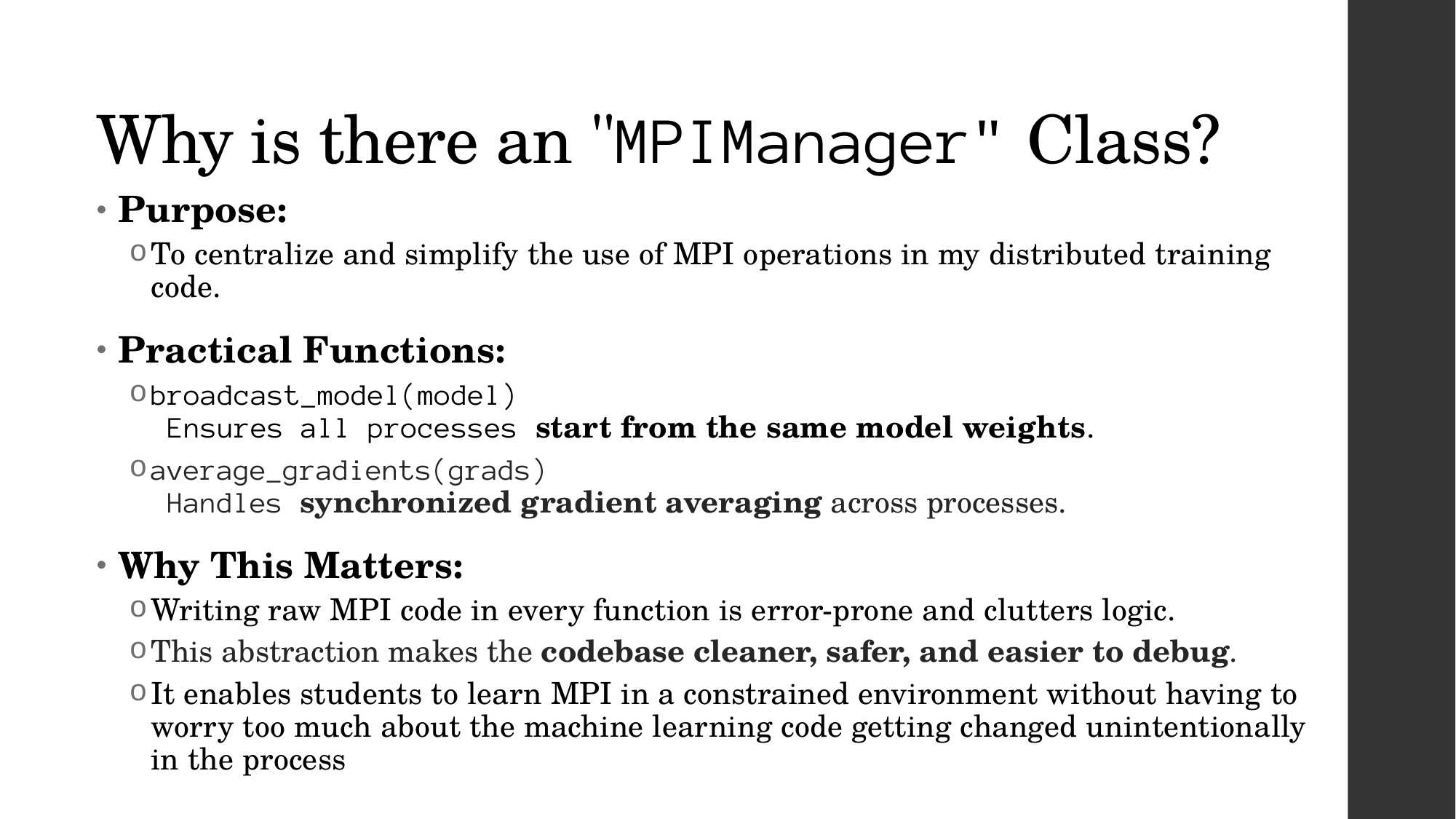

# Why is there an "MPIManager" Class?
Purpose:
To centralize and simplify the use of MPI operations in my distributed training code.
Practical Functions:
broadcast_model(model)
 Ensures all processes start from the same model weights.
average_gradients(grads)
 Handles synchronized gradient averaging across processes.
Why This Matters:
Writing raw MPI code in every function is error-prone and clutters logic.
This abstraction makes the codebase cleaner, safer, and easier to debug.
It enables students to learn MPI in a constrained environment without having to worry too much about the machine learning code getting changed unintentionally in the process